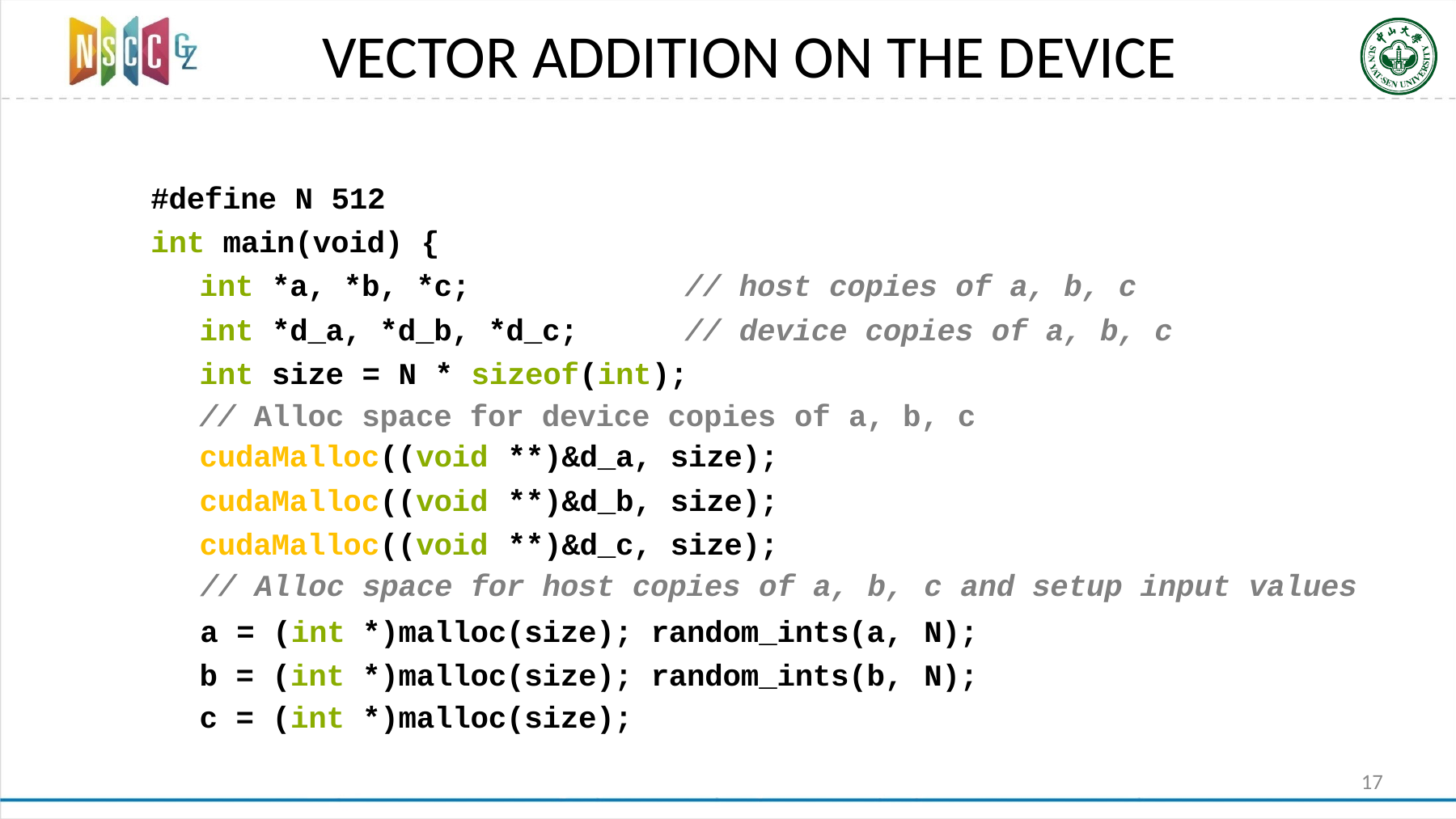

# VECTOR ADDITION ON THE DEVICE
#define N 512  int main(void) {
int *a, *b, *c;
int *d_a, *d_b, *d_c;
// host copies of a, b, c
// device copies of a, b, c
int size = N * sizeof(int);
// Alloc space for device copies of a, b, c
| cudaMalloc((void |  | \*\*)&d\_a, | size); |  |
| --- | --- | --- | --- | --- |
| cudaMalloc((void |  | \*\*)&d\_b, | size); |  |
| cudaMalloc((void |  | \*\*)&d\_c, | size); |  |
| // Alloc | space for host copies of a, b, |  |  | c and setup input values |
| a = (int | \*)malloc(size); random\_ints(a, |  |  | N); |
| b = (int c = (int | \*)malloc(size); random\_ints(b, \*)malloc(size); |  |  | N); |
17